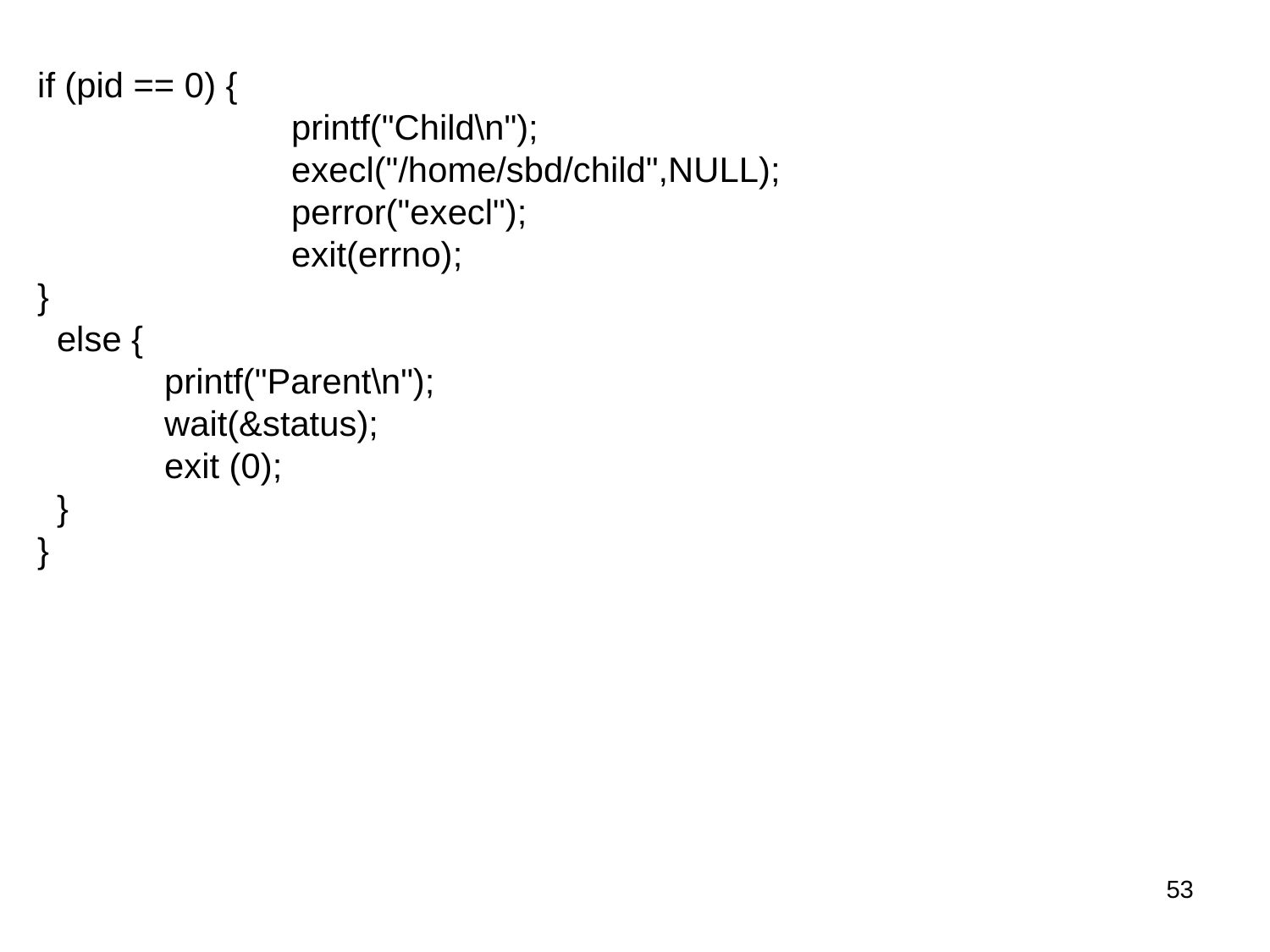

if (pid == 0) {
		printf("Child\n");
		execl("/home/sbd/child",NULL);
		perror("execl");
		exit(errno);
}
  else {
	printf("Parent\n");
	wait(&status);
	exit (0);
  }
}

53